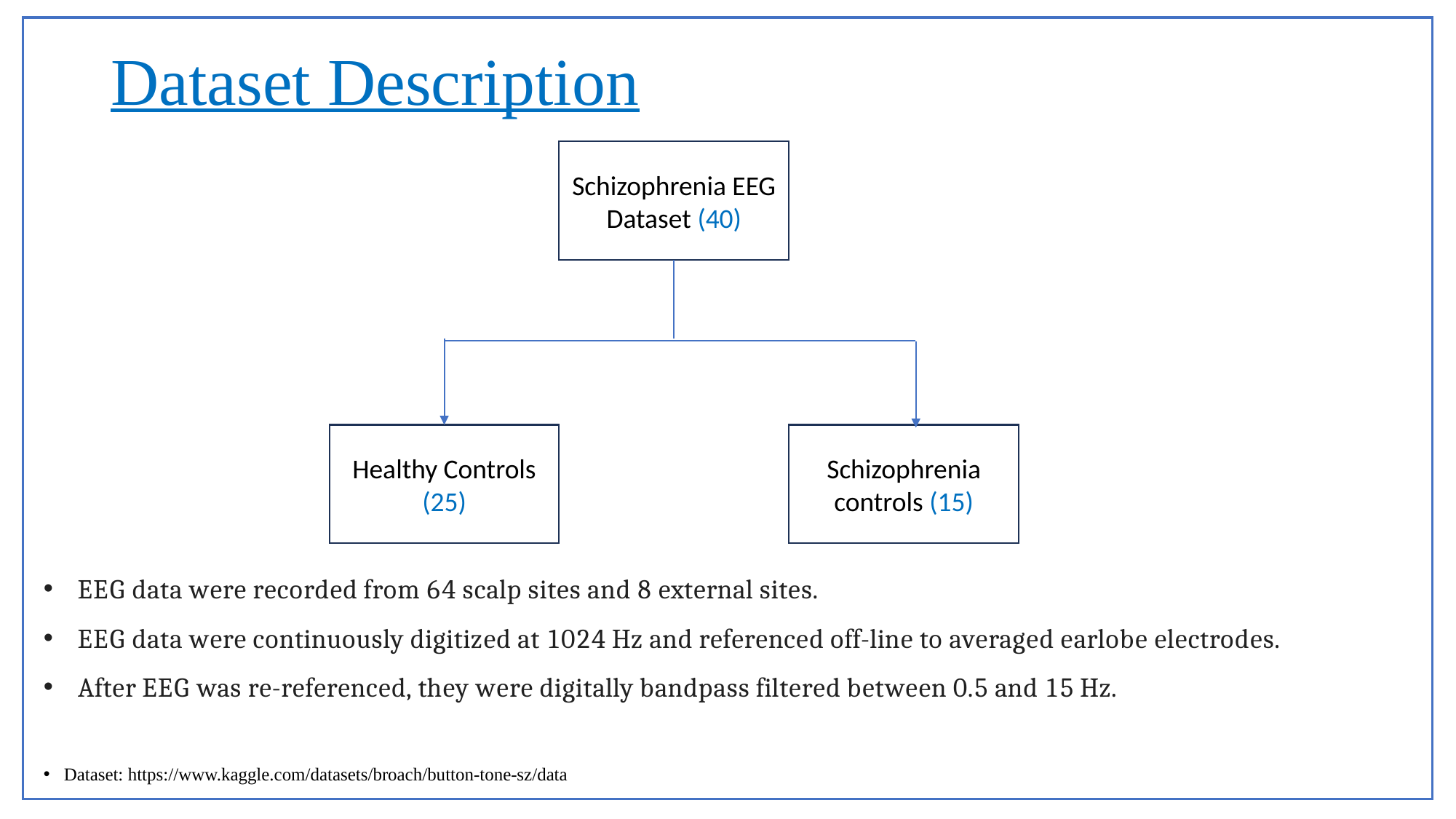

# Dataset Description

Schizophrenia EEG Dataset (40)
Schizophrenia controls (15)
Healthy Controls (25)
EEG data were recorded from 64 scalp sites and 8 external sites.
EEG data were continuously digitized at 1024 Hz and referenced off-line to averaged earlobe electrodes.
After EEG was re-referenced, they were digitally bandpass filtered between 0.5 and 15 Hz.

Dataset: https://www.kaggle.com/datasets/broach/button-tone-sz/data